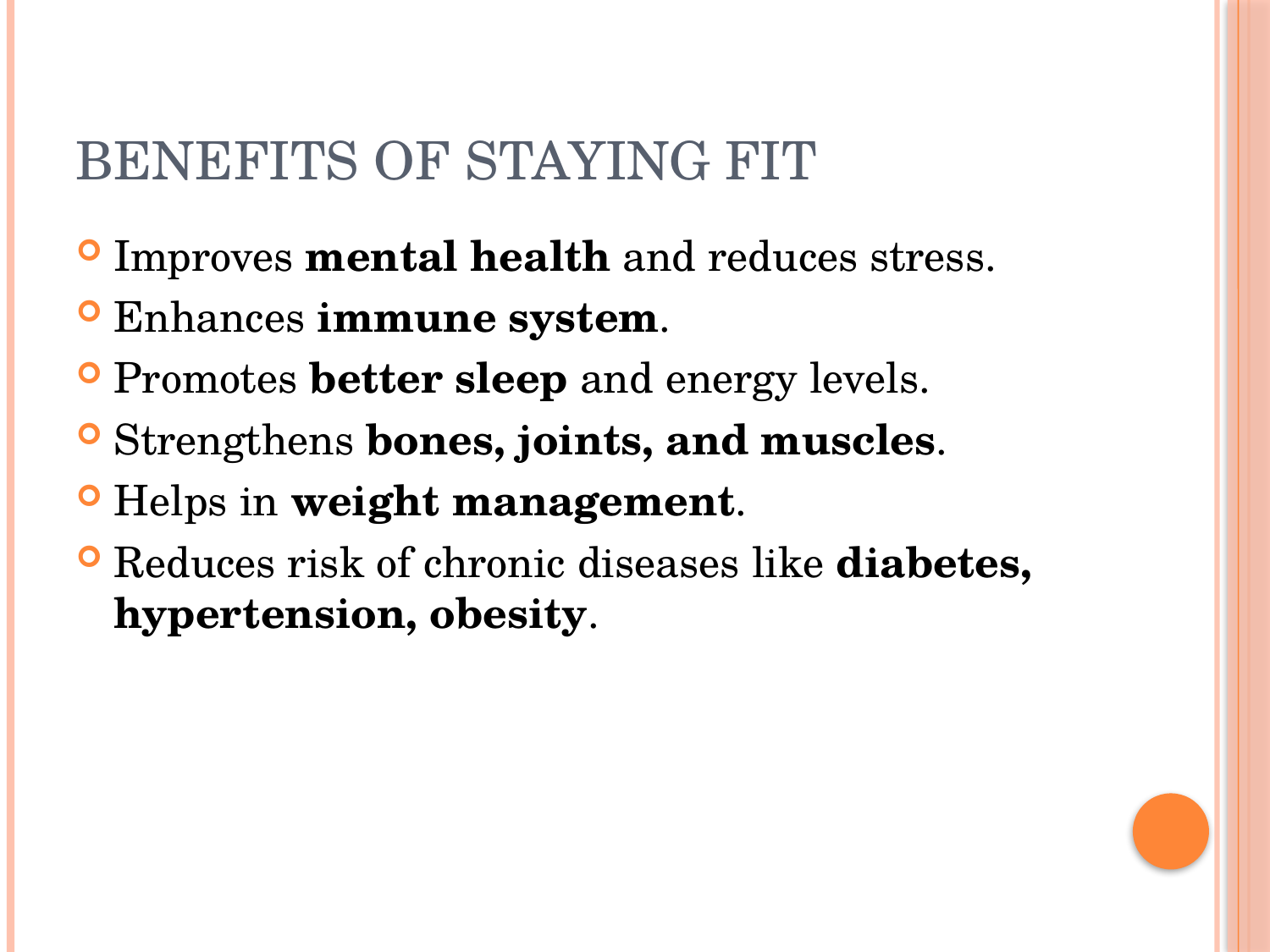

# Benefits of Staying Fit
Improves mental health and reduces stress.
Enhances immune system.
Promotes better sleep and energy levels.
Strengthens bones, joints, and muscles.
Helps in weight management.
Reduces risk of chronic diseases like diabetes, hypertension, obesity.